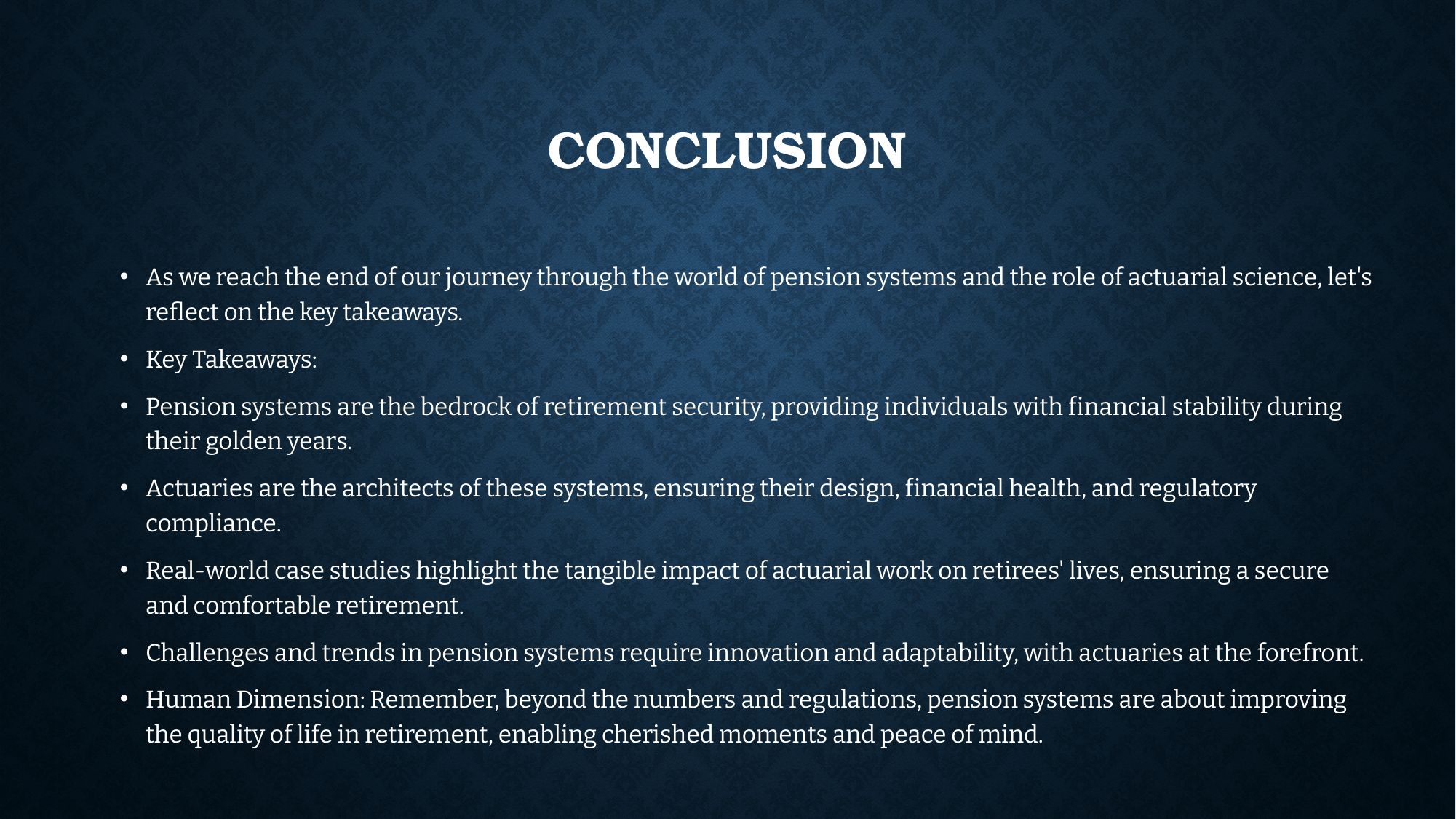

# conclusion
As we reach the end of our journey through the world of pension systems and the role of actuarial science, let's reflect on the key takeaways.
Key Takeaways:
Pension systems are the bedrock of retirement security, providing individuals with financial stability during their golden years.
Actuaries are the architects of these systems, ensuring their design, financial health, and regulatory compliance.
Real-world case studies highlight the tangible impact of actuarial work on retirees' lives, ensuring a secure and comfortable retirement.
Challenges and trends in pension systems require innovation and adaptability, with actuaries at the forefront.
Human Dimension: Remember, beyond the numbers and regulations, pension systems are about improving the quality of life in retirement, enabling cherished moments and peace of mind.